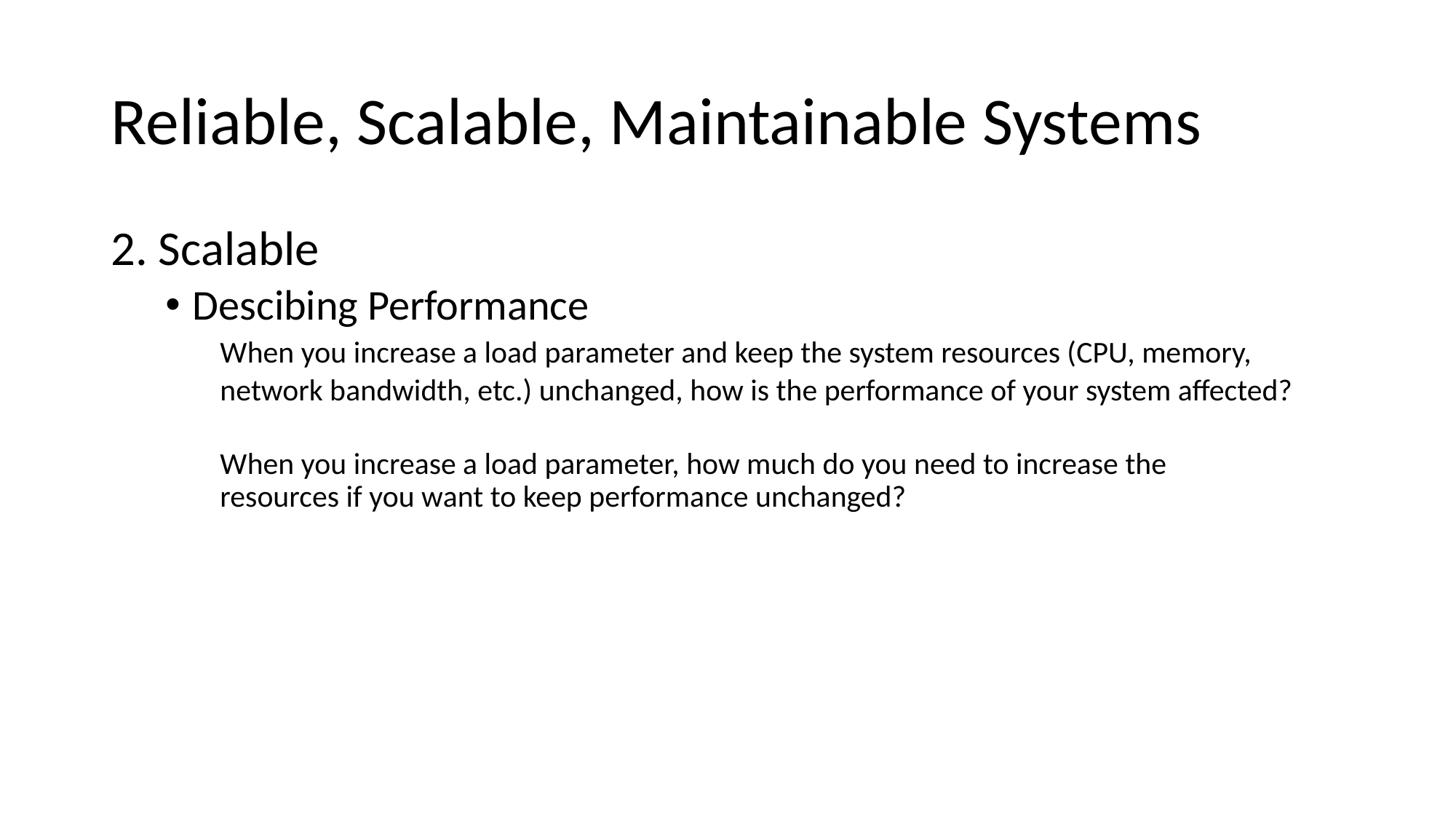

# Reliable, Scalable, Maintainable Systems
2. Scalable
Descibing Performance
When you increase a load parameter and keep the system resources (CPU, memory, network bandwidth, etc.) unchanged, how is the performance of your system affected?
When you increase a load parameter, how much do you need to increase the
resources if you want to keep performance unchanged?